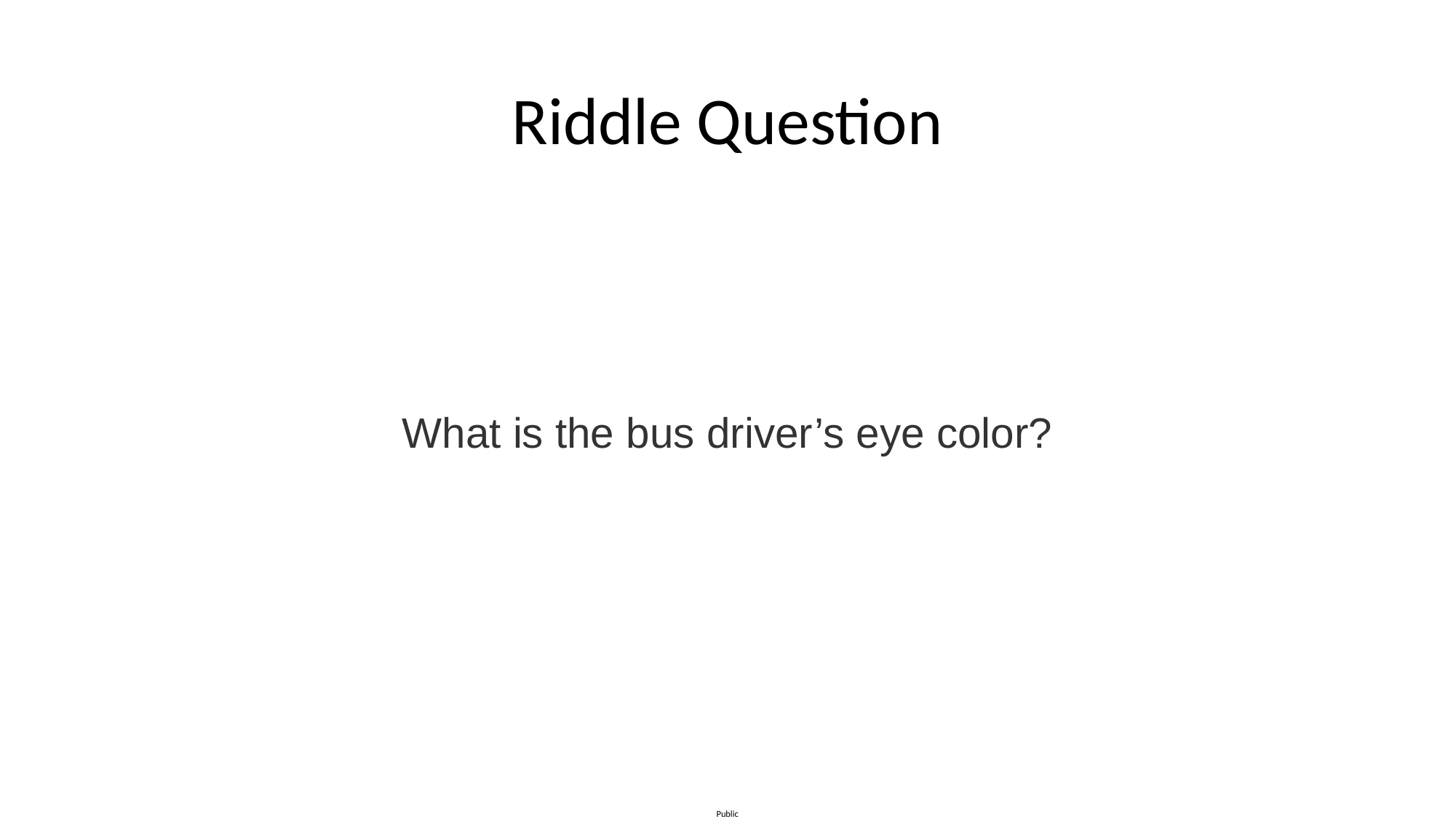

# Riddle Question

What is the bus driver’s eye color?